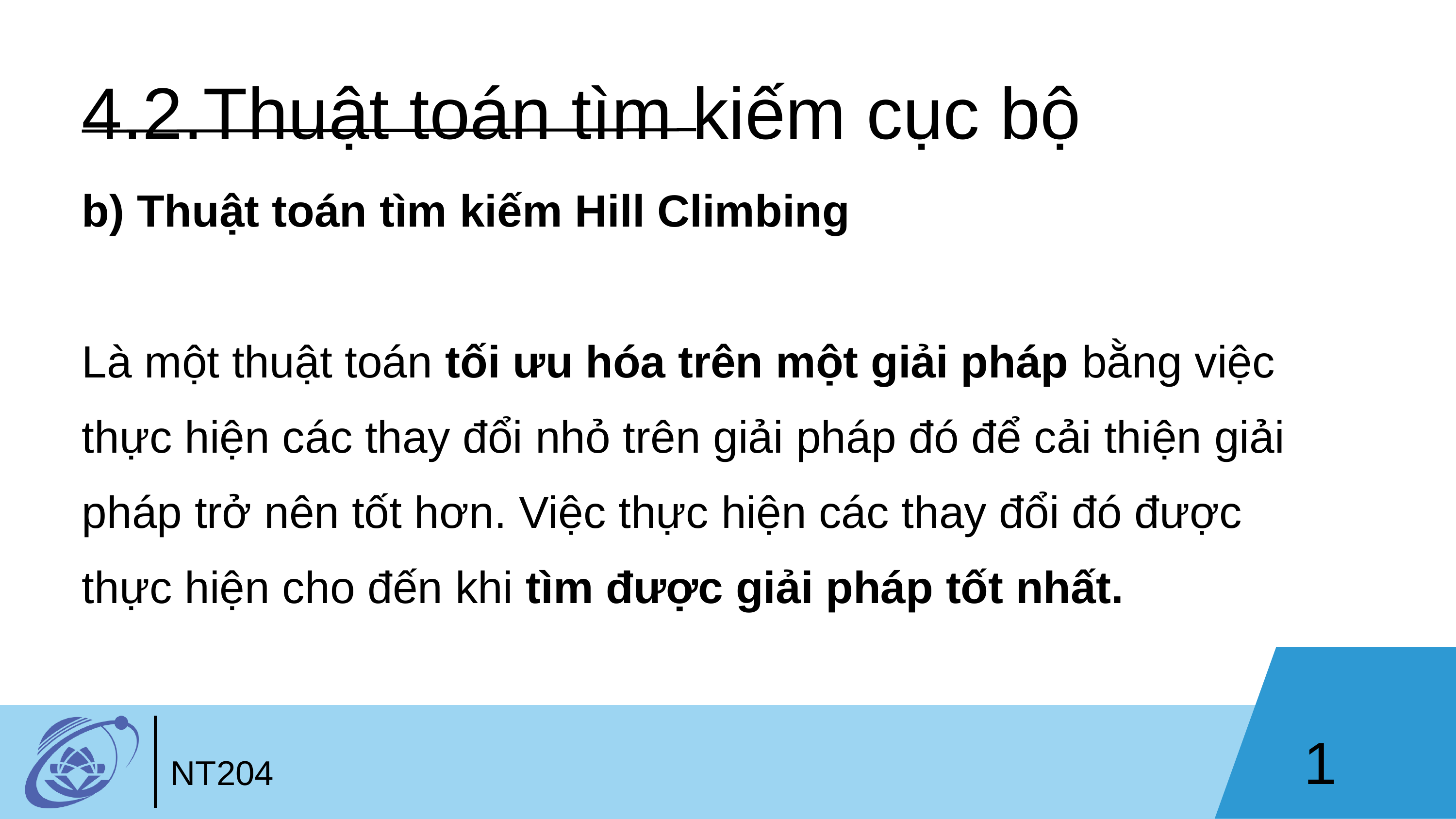

4.2.Thuật toán tìm kiếm cục bộ
b) Thuật toán tìm kiếm Hill Climbing

Là một thuật toán tối ưu hóa trên một giải pháp bằng việc thực hiện các thay đổi nhỏ trên giải pháp đó để cải thiện giải pháp trở nên tốt hơn. Việc thực hiện các thay đổi đó được thực hiện cho đến khi tìm được giải pháp tốt nhất.

12

NT204